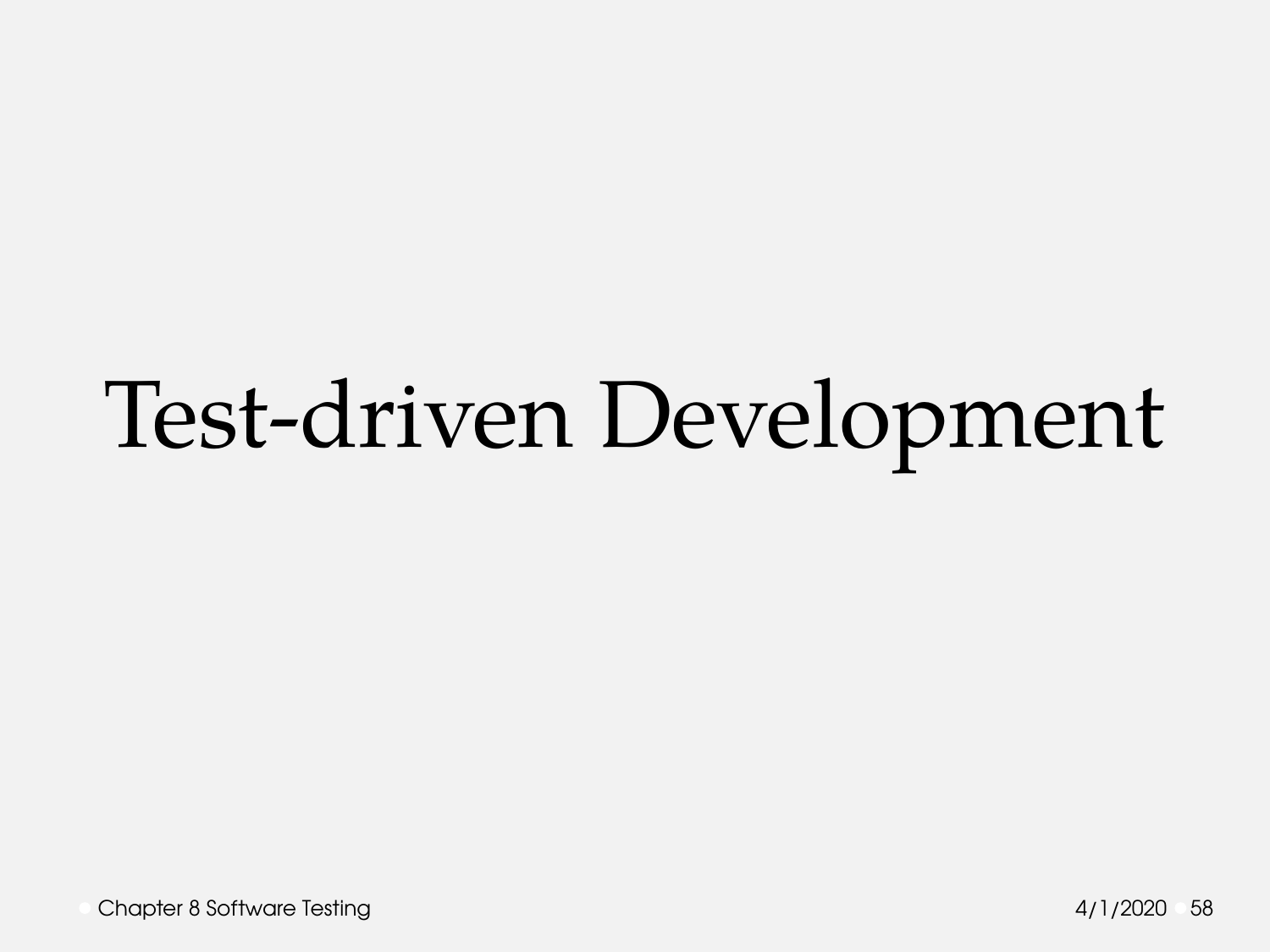

# Test-driven Development
Chapter 8 Software Testing
4/1/2020
58